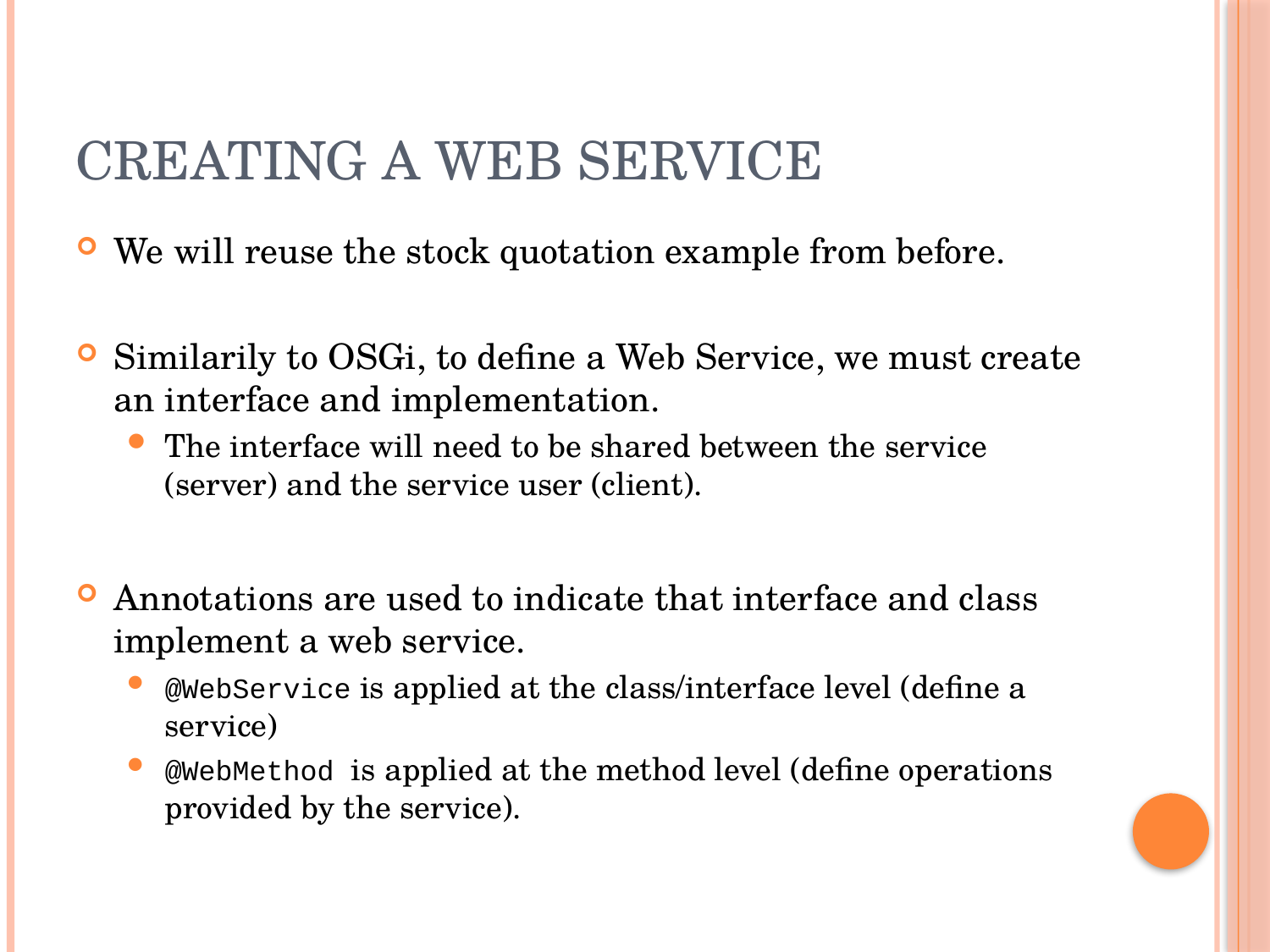

# Creating A Web Service
We will reuse the stock quotation example from before.

Similarily to OSGi, to define a Web Service, we must create an interface and implementation.
The interface will need to be shared between the service (server) and the service user (client).

Annotations are used to indicate that interface and class implement a web service.
@WebService is applied at the class/interface level (define a service)
@WebMethod is applied at the method level (define operations provided by the service).